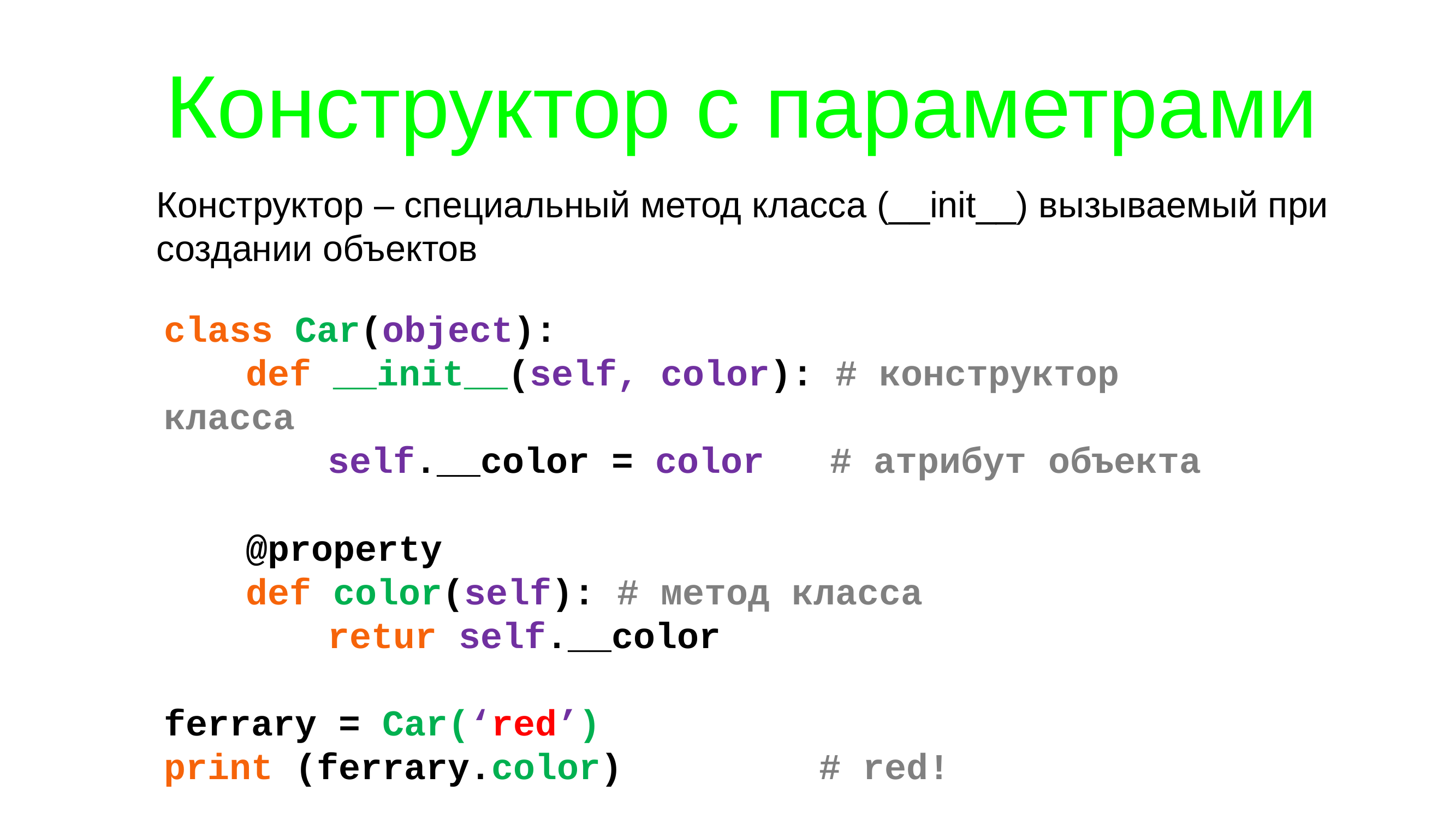

# Конструктор с параметрами
Конструктор – специальный метод класса (__init__) вызываемый при создании объектов
class Car(object):
	def __init__(self, color): # конструктор класса
		self.__color = color   # атрибут объекта

	@property
	def color(self): # метод класса
		retur self.__color

ferrary = Car(‘red’)
print (ferrary.color) 			# red!